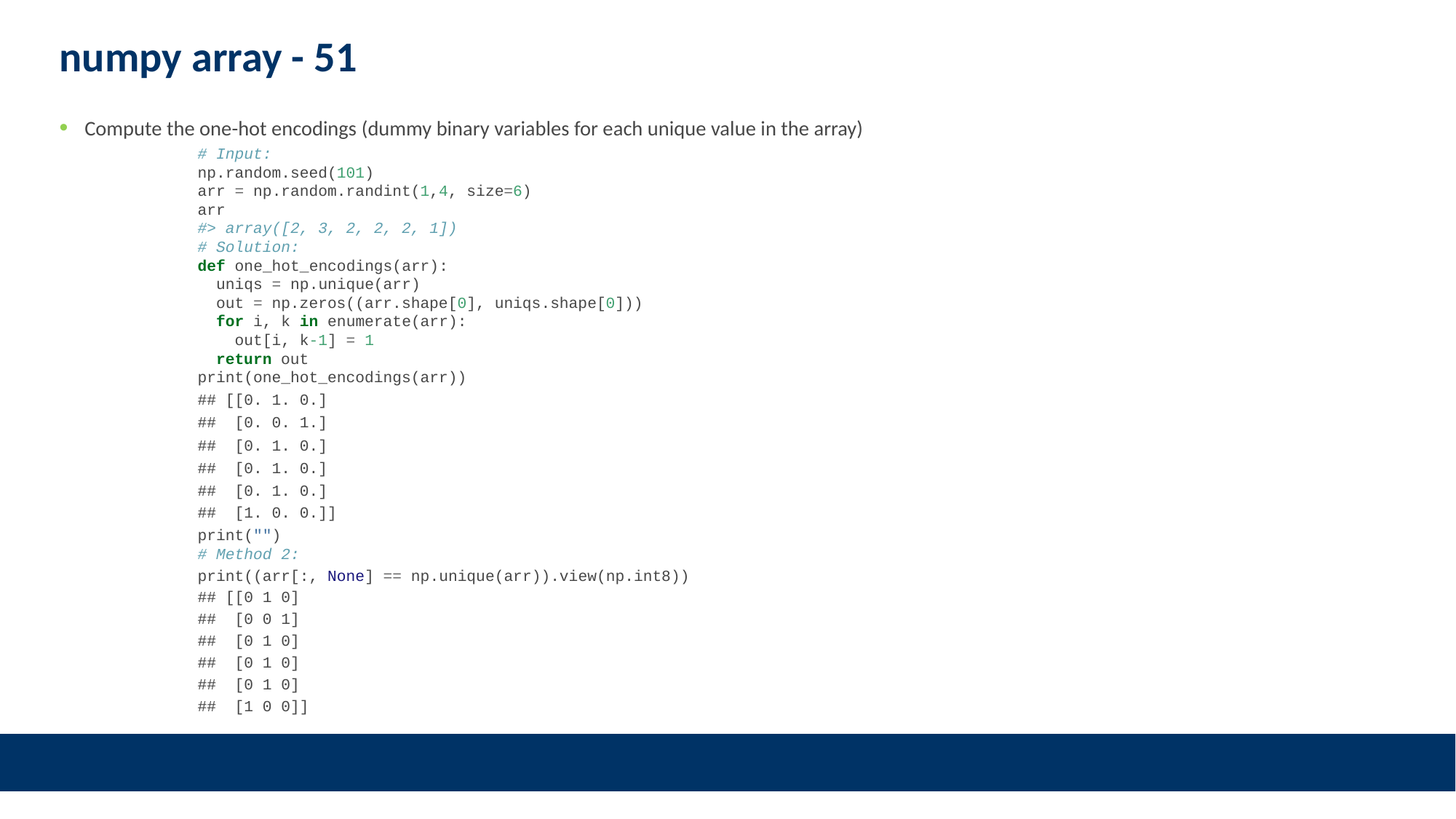

# numpy array - 51
Compute the one-hot encodings (dummy binary variables for each unique value in the array)
# Input: np.random.seed(101) arr = np.random.randint(1,4, size=6) arr #> array([2, 3, 2, 2, 2, 1]) # Solution: def one_hot_encodings(arr): uniqs = np.unique(arr) out = np.zeros((arr.shape[0], uniqs.shape[0])) for i, k in enumerate(arr): out[i, k-1] = 1 return out print(one_hot_encodings(arr))
## [[0. 1. 0.]
##  [0. 0. 1.]
##  [0. 1. 0.]
##  [0. 1. 0.]
##  [0. 1. 0.]
##  [1. 0. 0.]]
print("")
# Method 2:
print((arr[:, None] == np.unique(arr)).view(np.int8))
## [[0 1 0]
##  [0 0 1]
##  [0 1 0]
##  [0 1 0]
##  [0 1 0]
##  [1 0 0]]